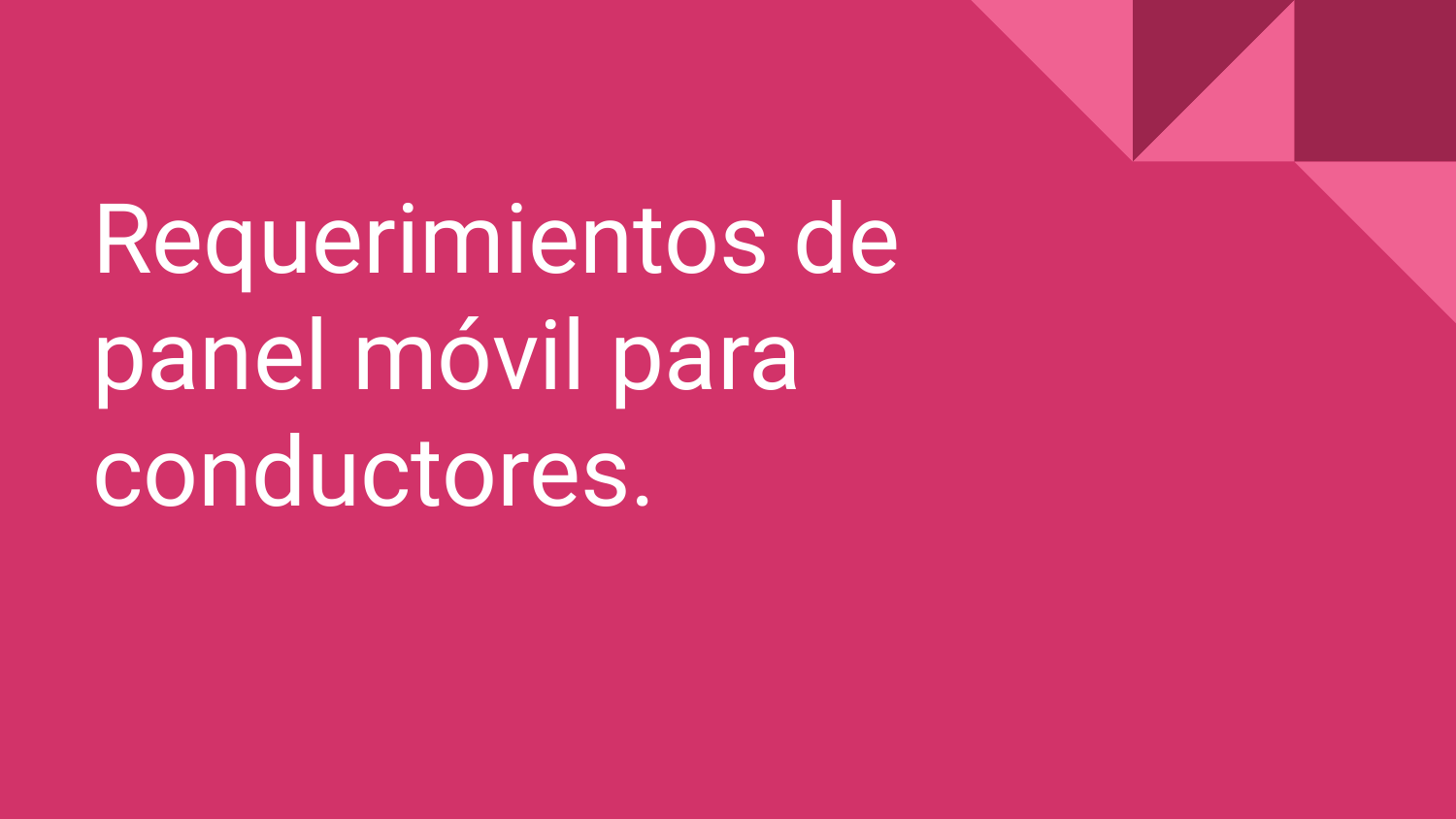

# Requerimientos de panel móvil para conductores.